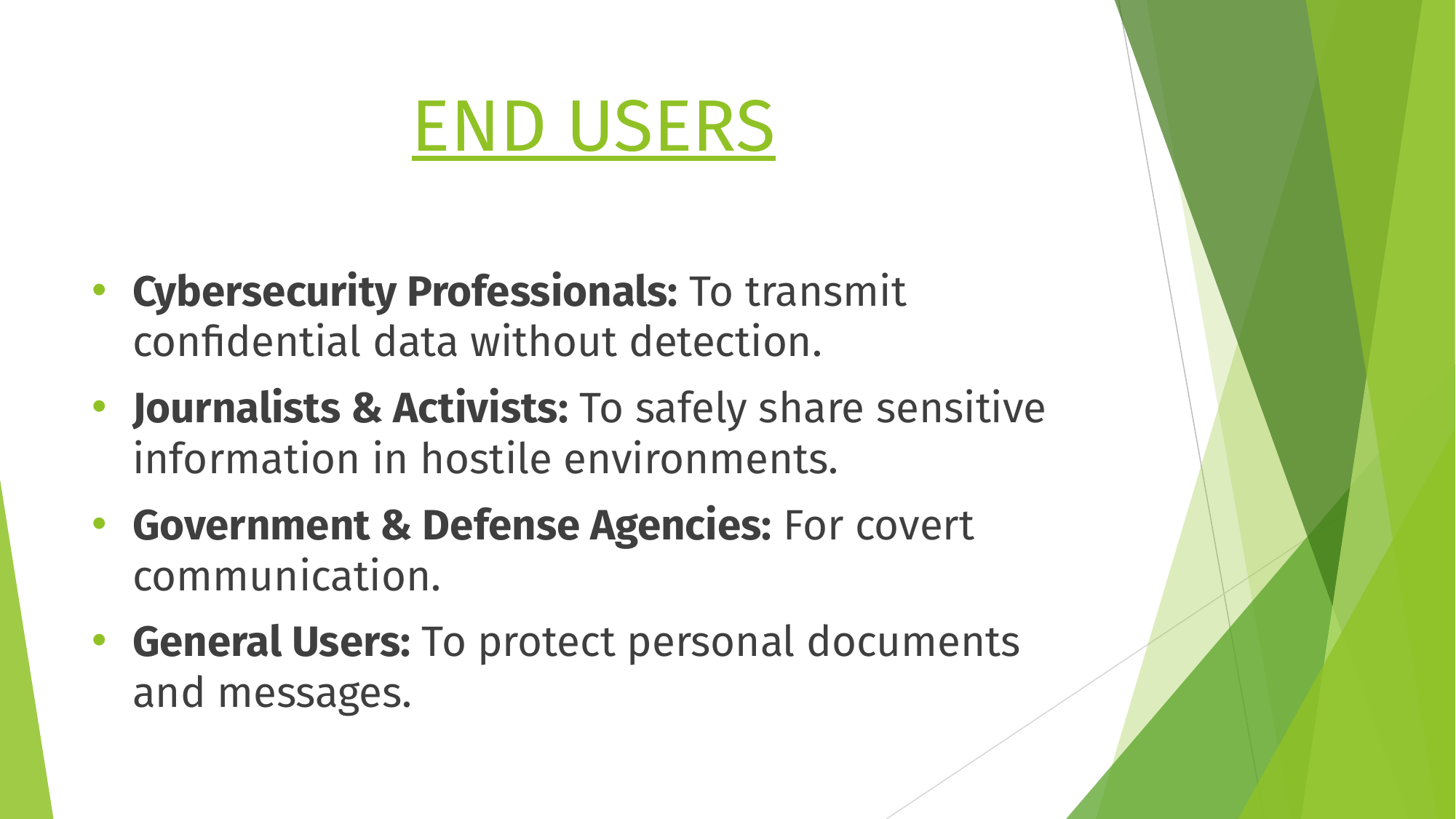

# END USERS
Cybersecurity Professionals: To transmit confidential data without detection.
Journalists & Activists: To safely share sensitive information in hostile environments.
Government & Defense Agencies: For covert communication.
General Users: To protect personal documents and messages.